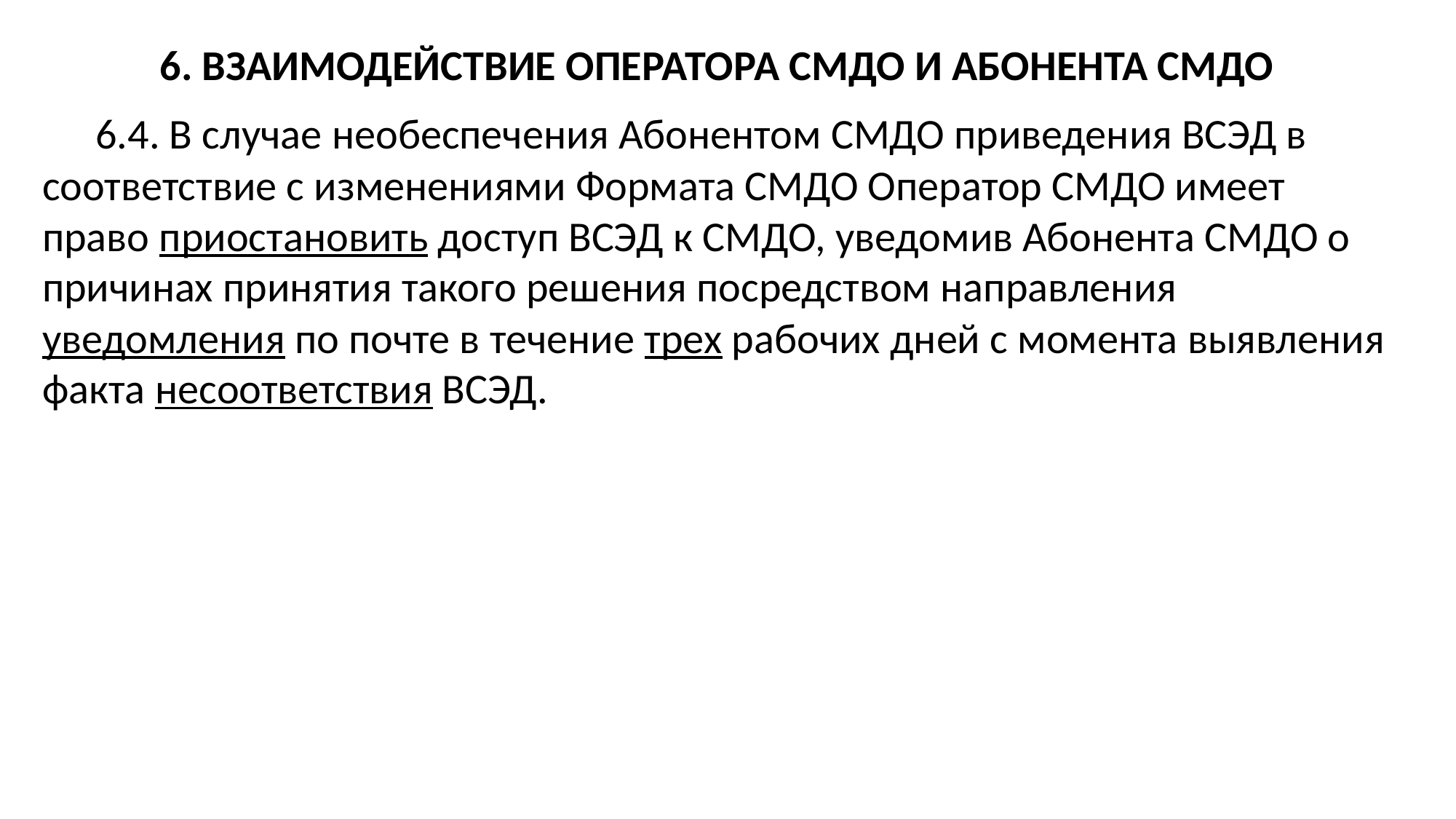

6. ВЗАИМОДЕЙСТВИЕ ОПЕРАТОРА СМДО И АБОНЕНТА СМДО
6.4. В случае необеспечения Абонентом СМДО приведения ВСЭД в соответствие с изменениями Формата СМДО Оператор СМДО имеет право приостановить доступ ВСЭД к СМДО, уведомив Абонента СМДО о причинах принятия такого решения посредством направления уведомления по почте в течение трех рабочих дней с момента выявления факта несоответствия ВСЭД.